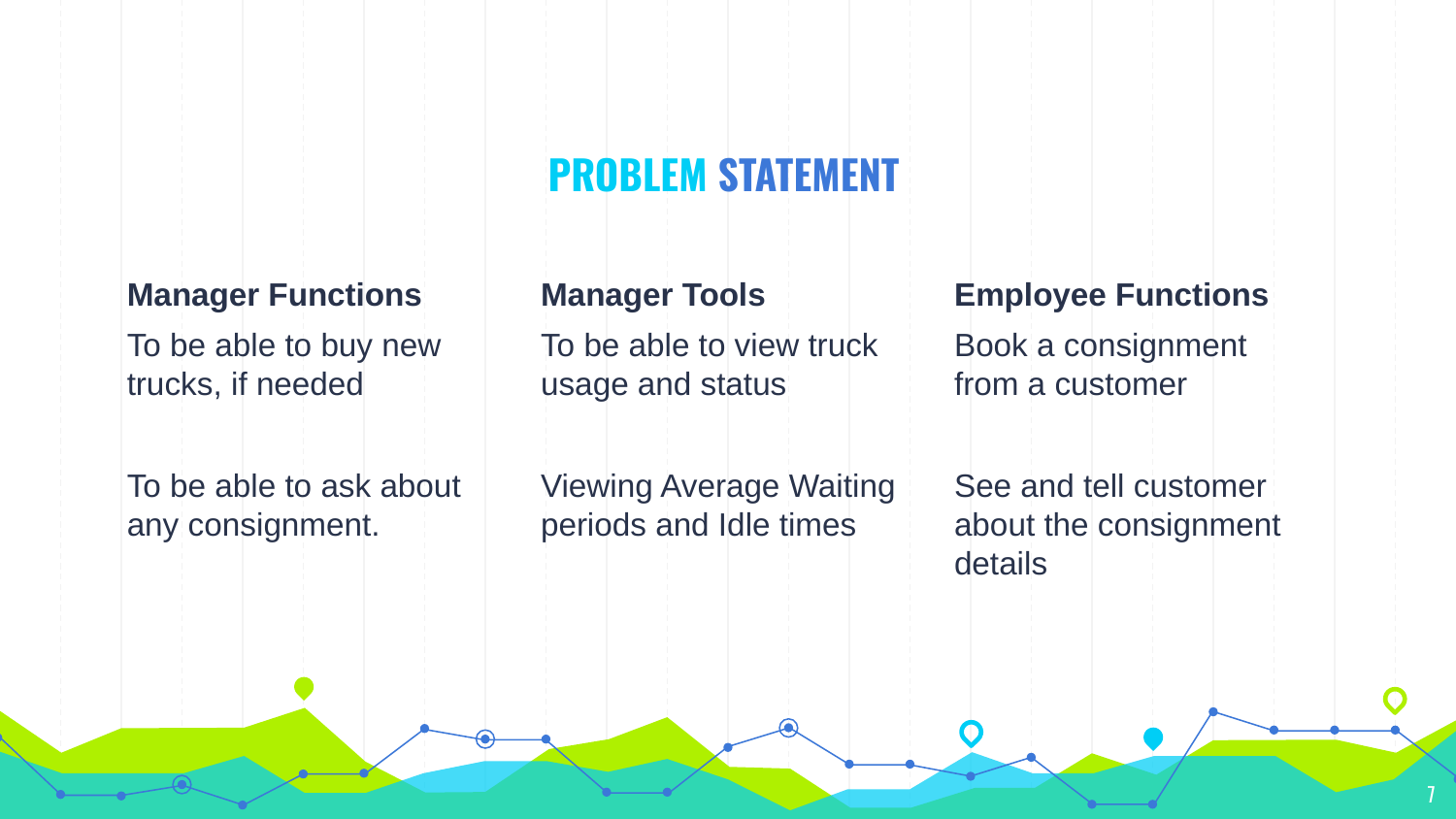

# PROBLEM STATEMENT
Manager Functions
To be able to buy new trucks, if needed

To be able to ask about any consignment.
Manager Tools
To be able to view truck usage and status

Viewing Average Waiting periods and Idle times

Employee Functions
Book a consignment from a customer

See and tell customer about the consignment details

7